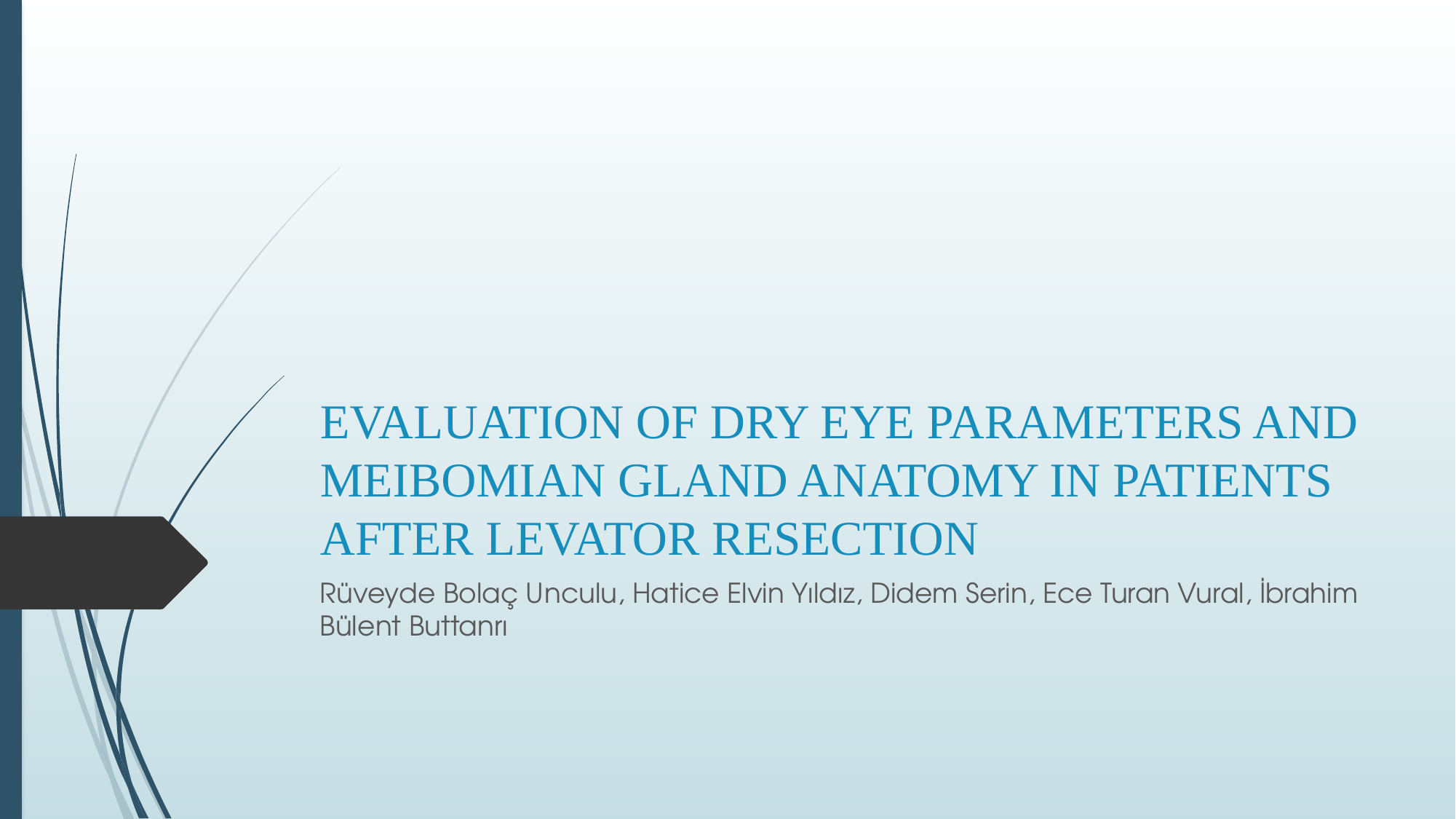

# EVALUATION OF DRY EYE PARAMETERS AND MEIBOMIAN GLAND ANATOMY IN PATIENTS AFTER LEVATOR RESECTION
Rüveyde Bolaç Unculu, Hatice Elvin Yıldız, Didem Serin, Ece Turan Vural, İbrahim Bülent Buttanrı